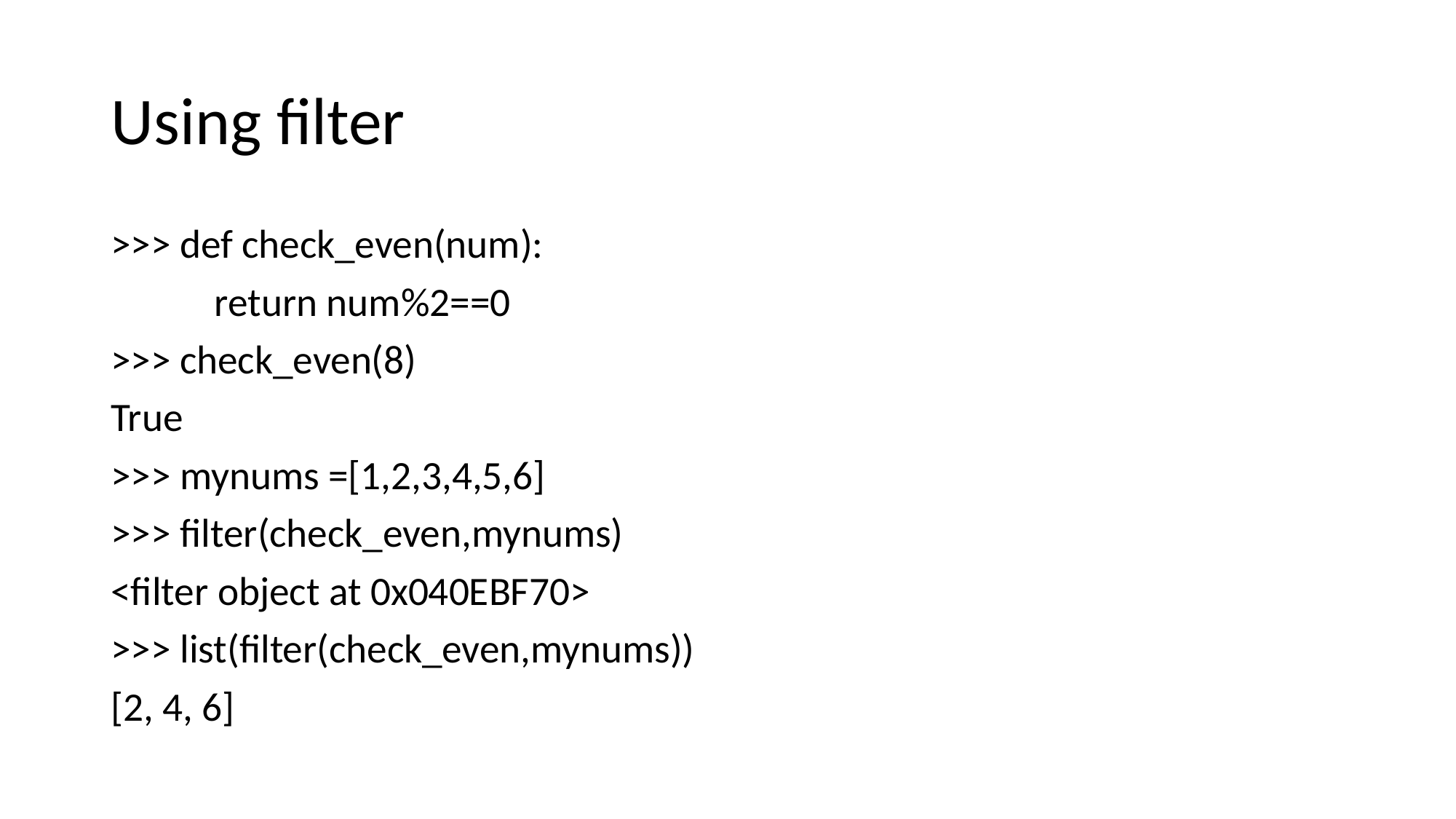

# Using filter
>>> def check_even(num):
	return num%2==0
>>> check_even(8)
True
>>> mynums =[1,2,3,4,5,6]
>>> filter(check_even,mynums)
<filter object at 0x040EBF70>
>>> list(filter(check_even,mynums))
[2, 4, 6]